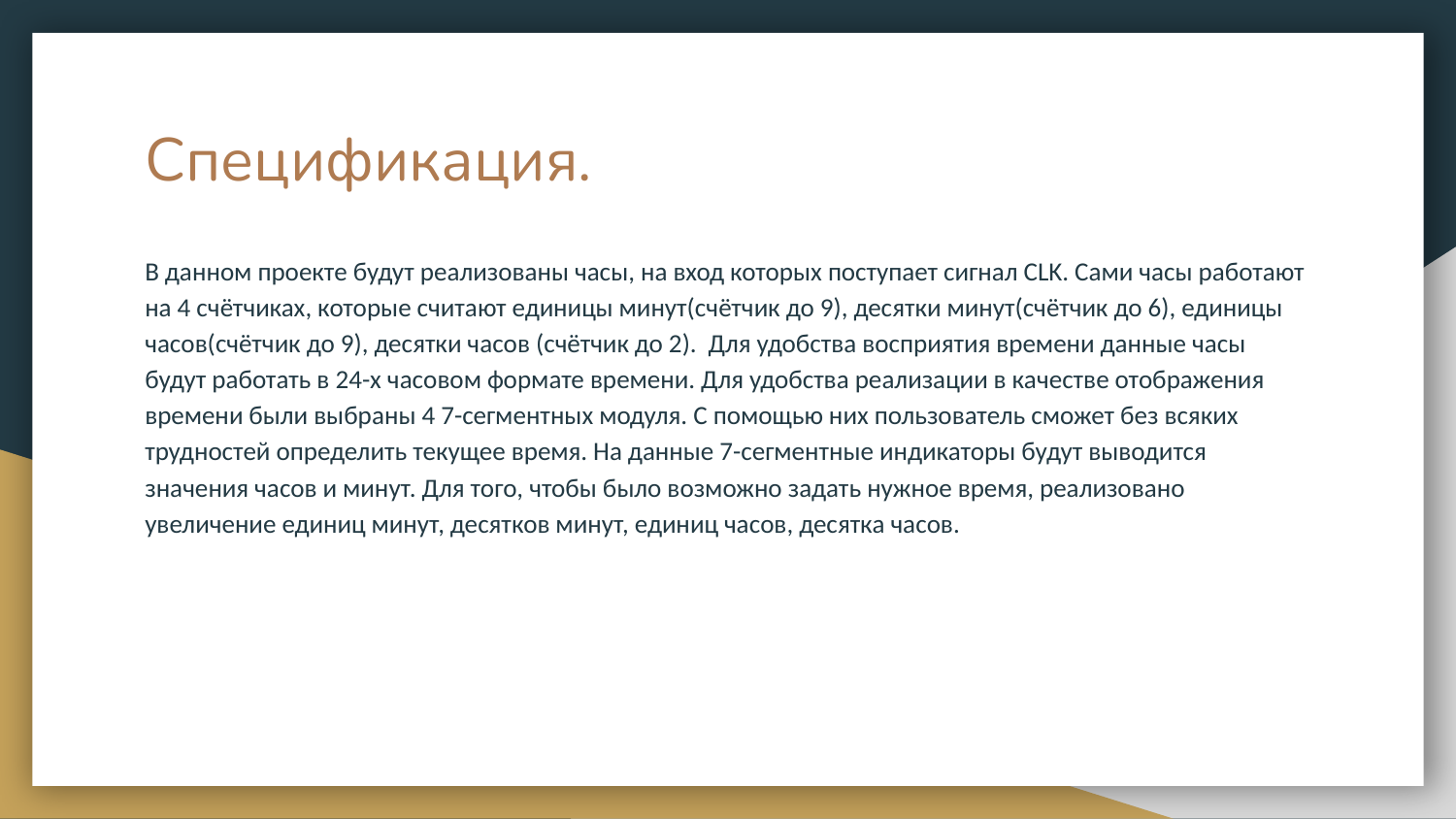

# Спецификация.
В данном проекте будут реализованы часы, на вход которых поступает сигнал CLK. Сами часы работают на 4 счётчиках, которые считают единицы минут(счётчик до 9), десятки минут(счётчик до 6), единицы часов(счётчик до 9), десятки часов (счётчик до 2).  Для удобства восприятия времени данные часы будут работать в 24-х часовом формате времени. Для удобства реализации в качестве отображения времени были выбраны 4 7-сегментных модуля. С помощью них пользователь сможет без всяких трудностей определить текущее время. На данные 7-сегментные индикаторы будут выводится значения часов и минут. Для того, чтобы было возможно задать нужное время, реализовано увеличение единиц минут, десятков минут, единиц часов, десятка часов.